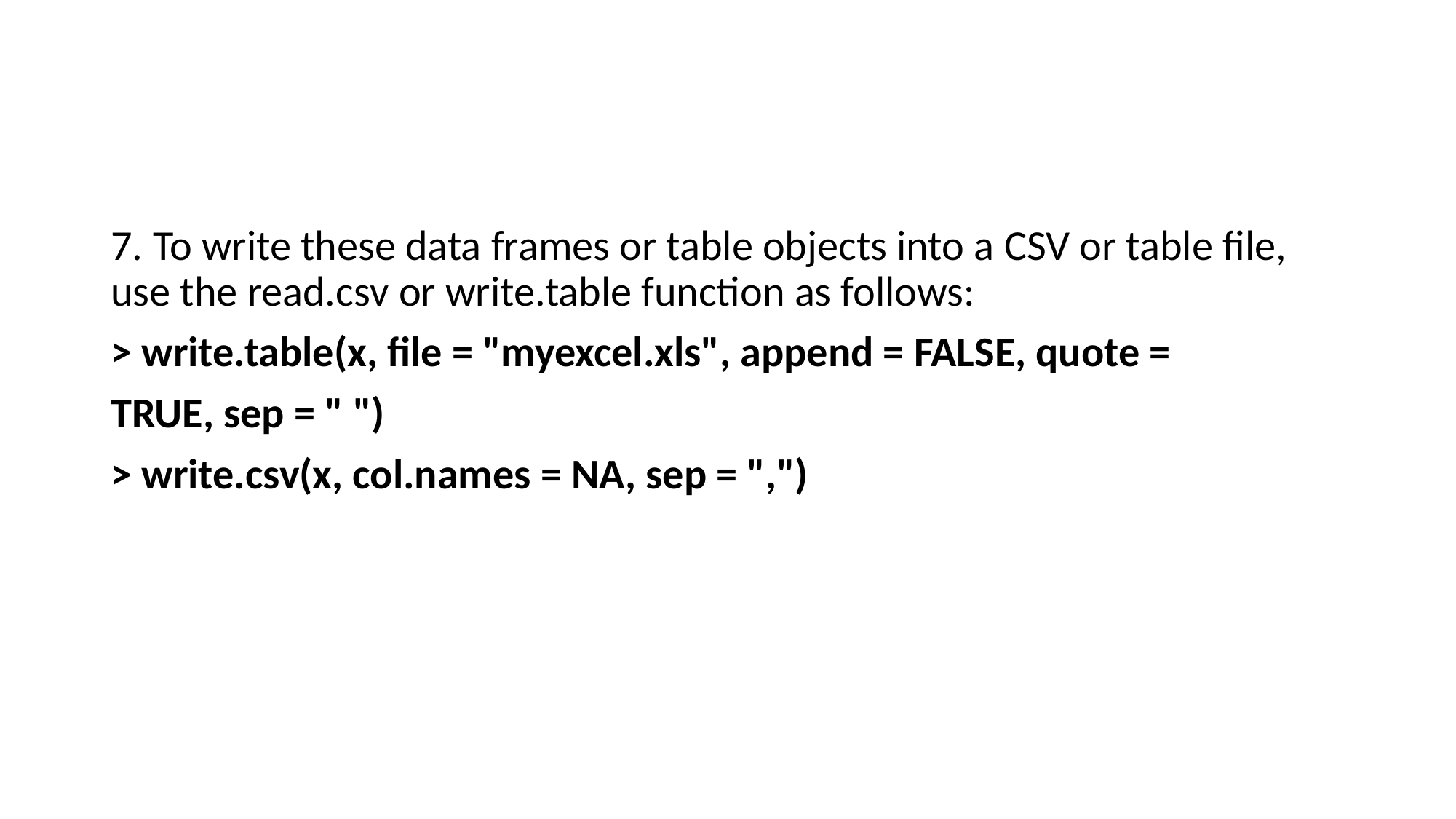

#
7. To write these data frames or table objects into a CSV or table file, use the read.csv or write.table function as follows:
> write.table(x, file = "myexcel.xls", append = FALSE, quote =
TRUE, sep = " ")
> write.csv(x, col.names = NA, sep = ",")